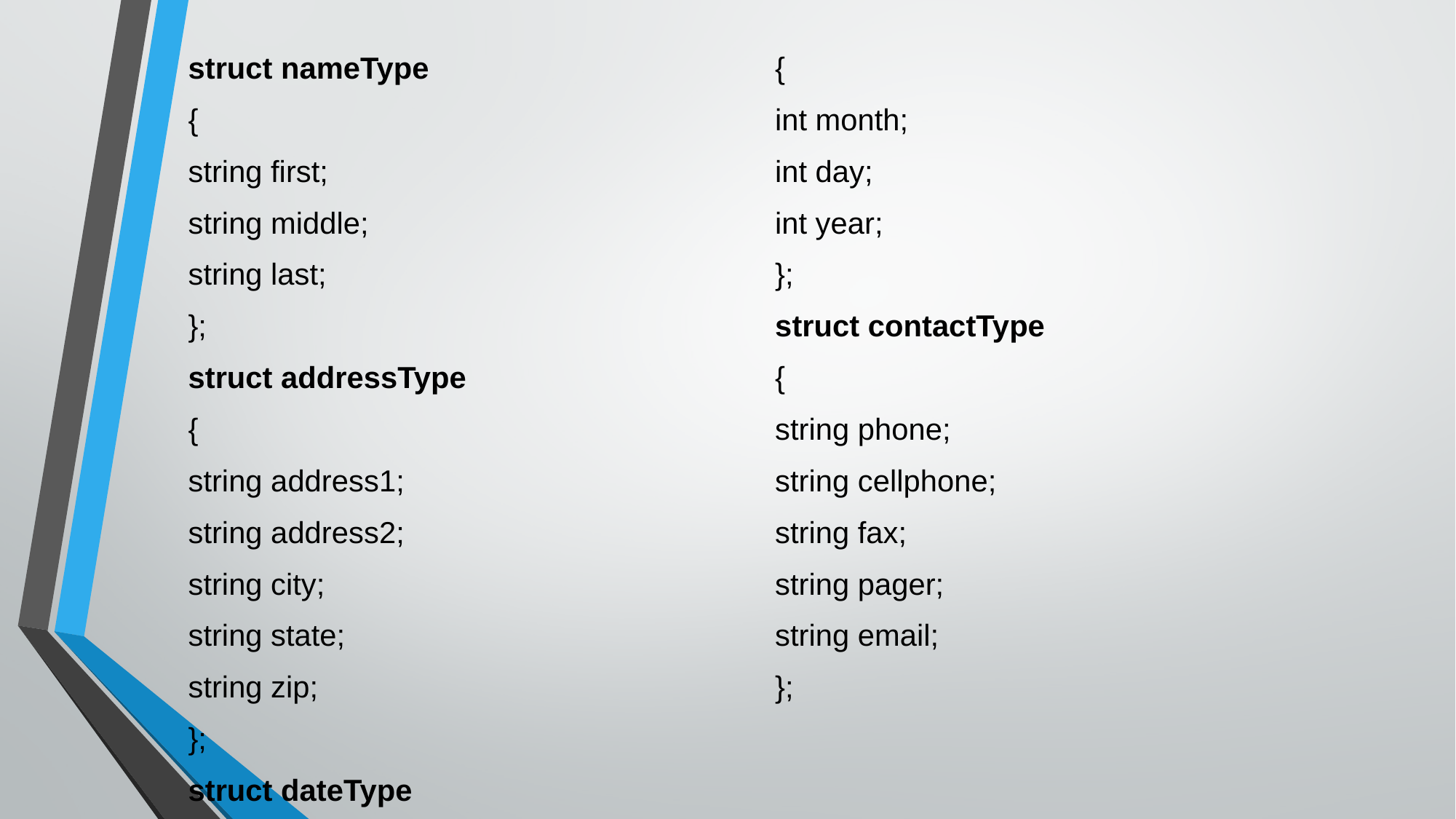

struct nameType
{
string first;
string middle;
string last;
};
struct addressType
{
string address1;
string address2;
string city;
string state;
string zip;
};
struct dateType
{
int month;
int day;
int year;
};
struct contactType
{
string phone;
string cellphone;
string fax;
string pager;
string email;
};